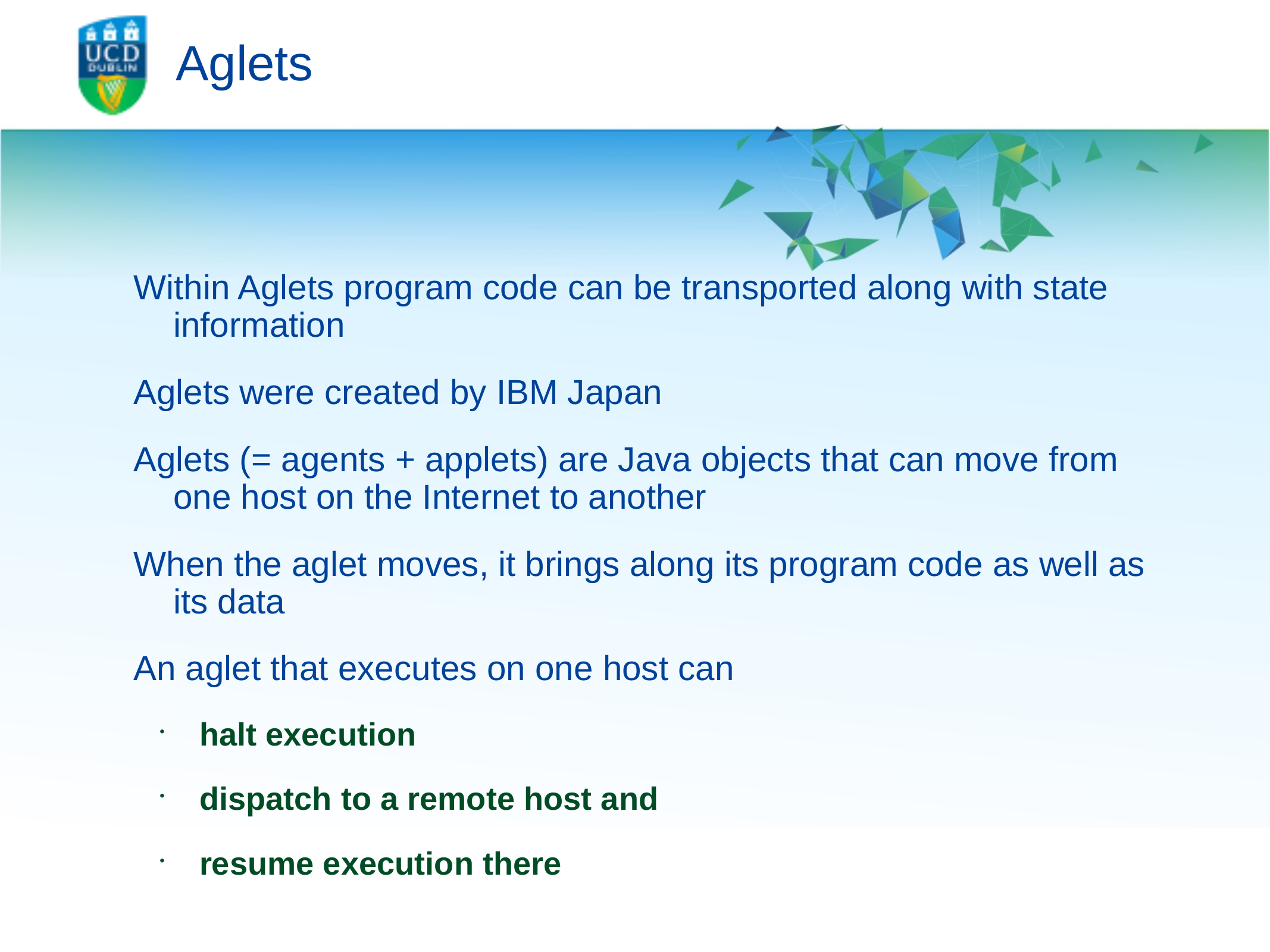

# Aglets
Within Aglets program code can be transported along with state information
Aglets were created by IBM Japan
Aglets (= agents + applets) are Java objects that can move from one host on the Internet to another
When the aglet moves, it brings along its program code as well as its data
An aglet that executes on one host can
halt execution
dispatch to a remote host and
resume execution there